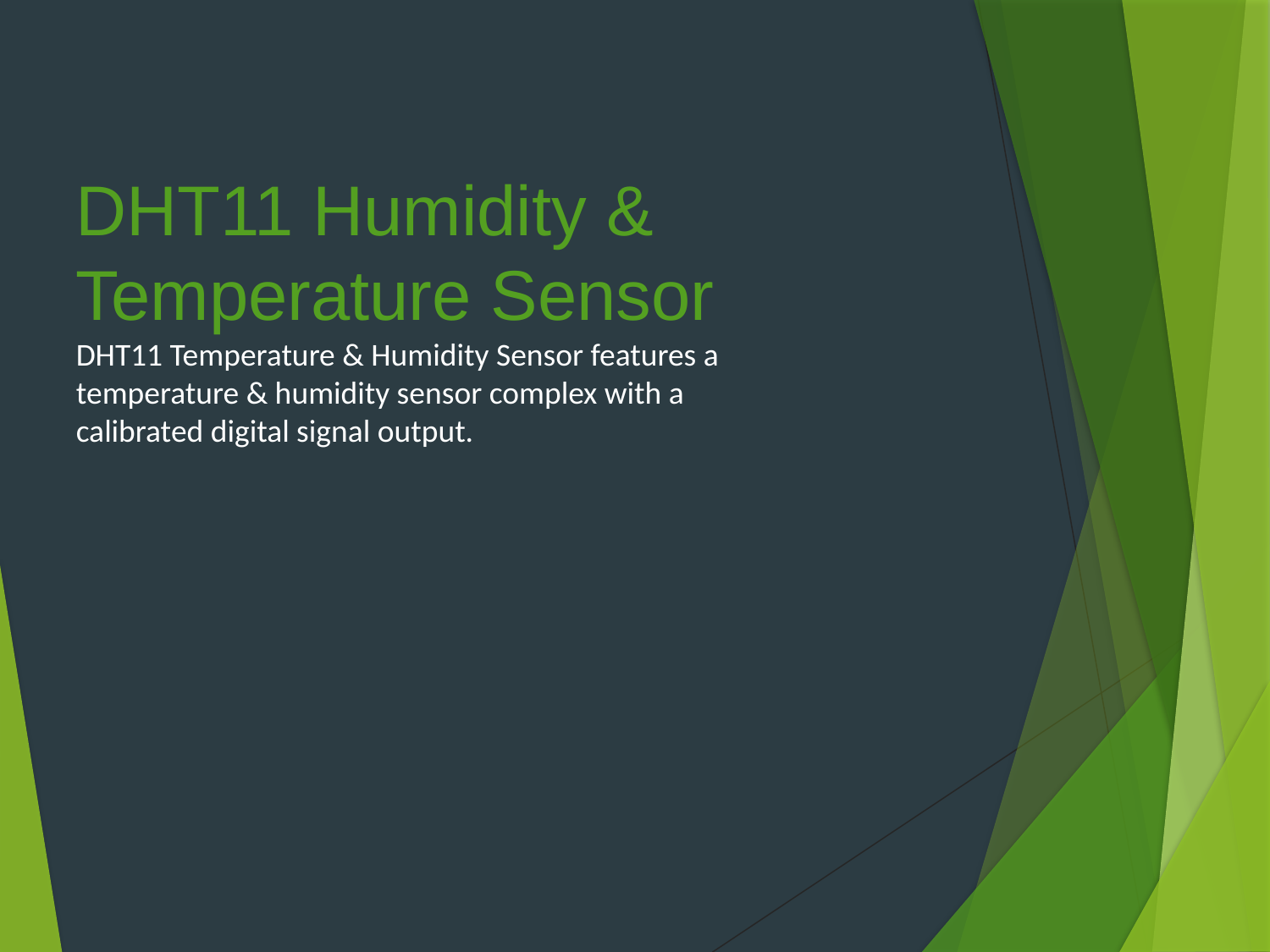

DHT11 Humidity &
Temperature Sensor
DHT11 Temperature & Humidity Sensor features a
temperature & humidity sensor complex with a
calibrated digital signal output.